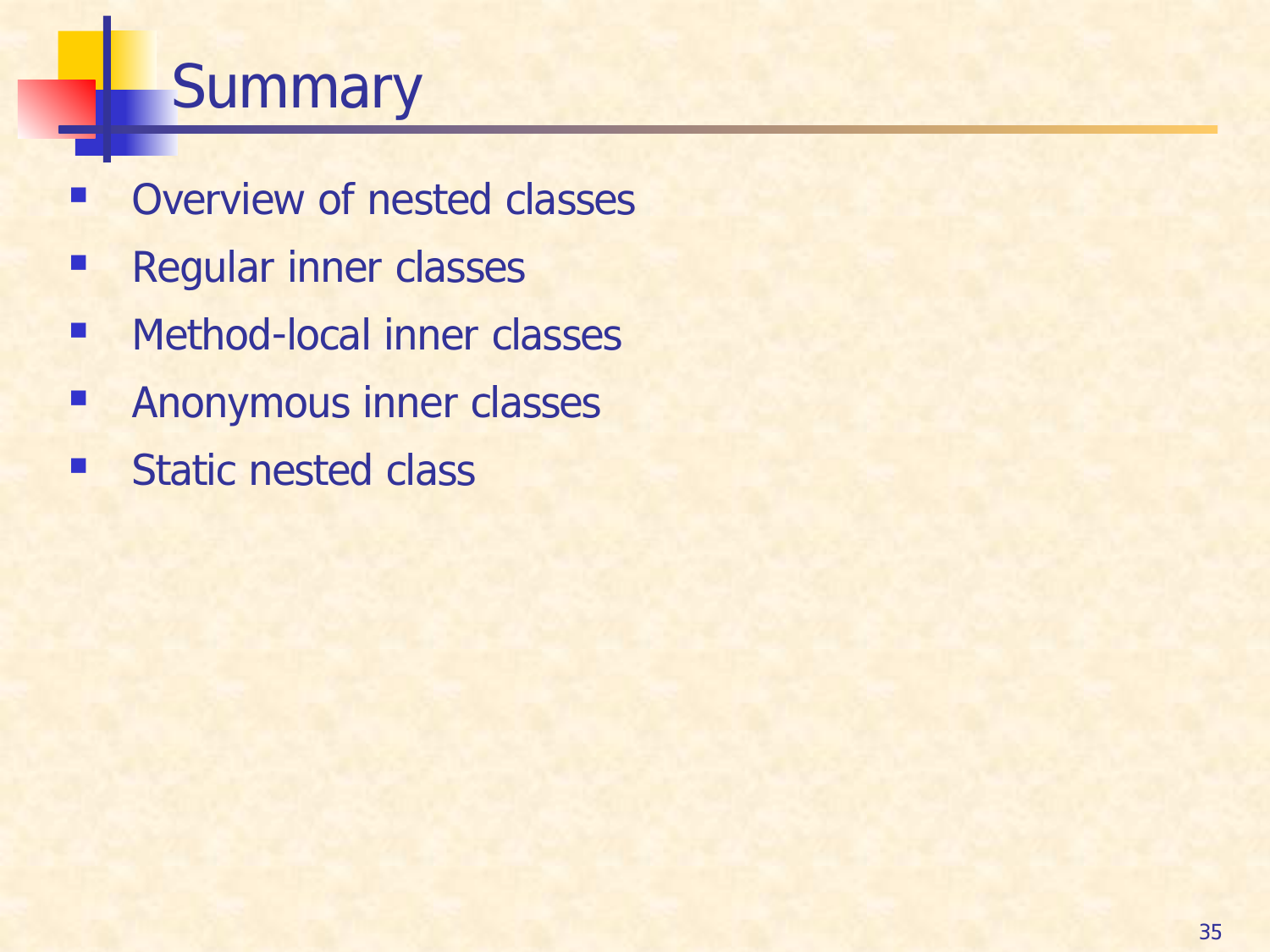

# Summary
Overview of nested classes
Regular inner classes
Method-local inner classes
Anonymous inner classes
Static nested class

35